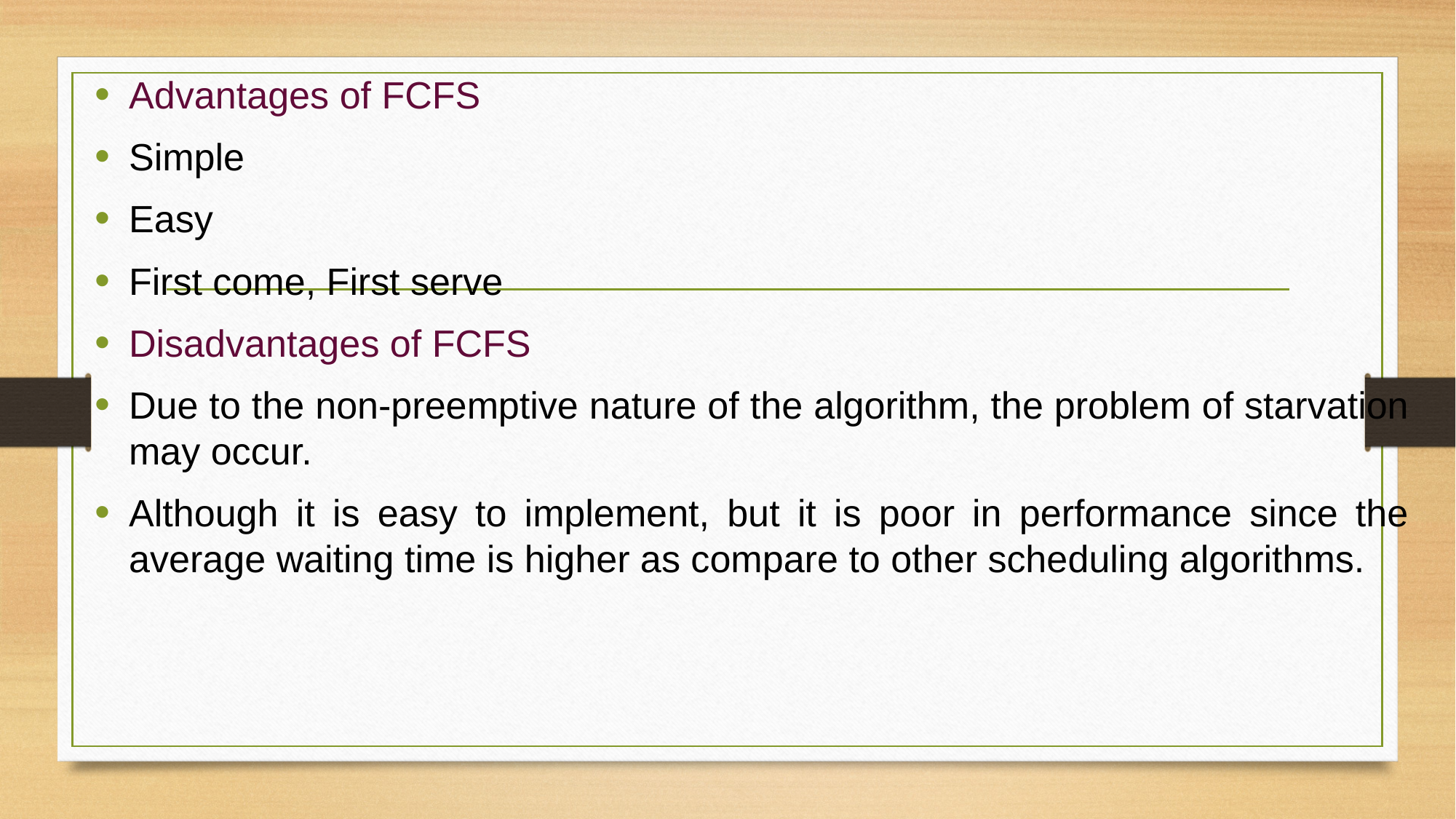

Advantages of FCFS
Simple
Easy
First come, First serve
Disadvantages of FCFS
Due to the non-preemptive nature of the algorithm, the problem of starvation may occur.
Although it is easy to implement, but it is poor in performance since the average waiting time is higher as compare to other scheduling algorithms.